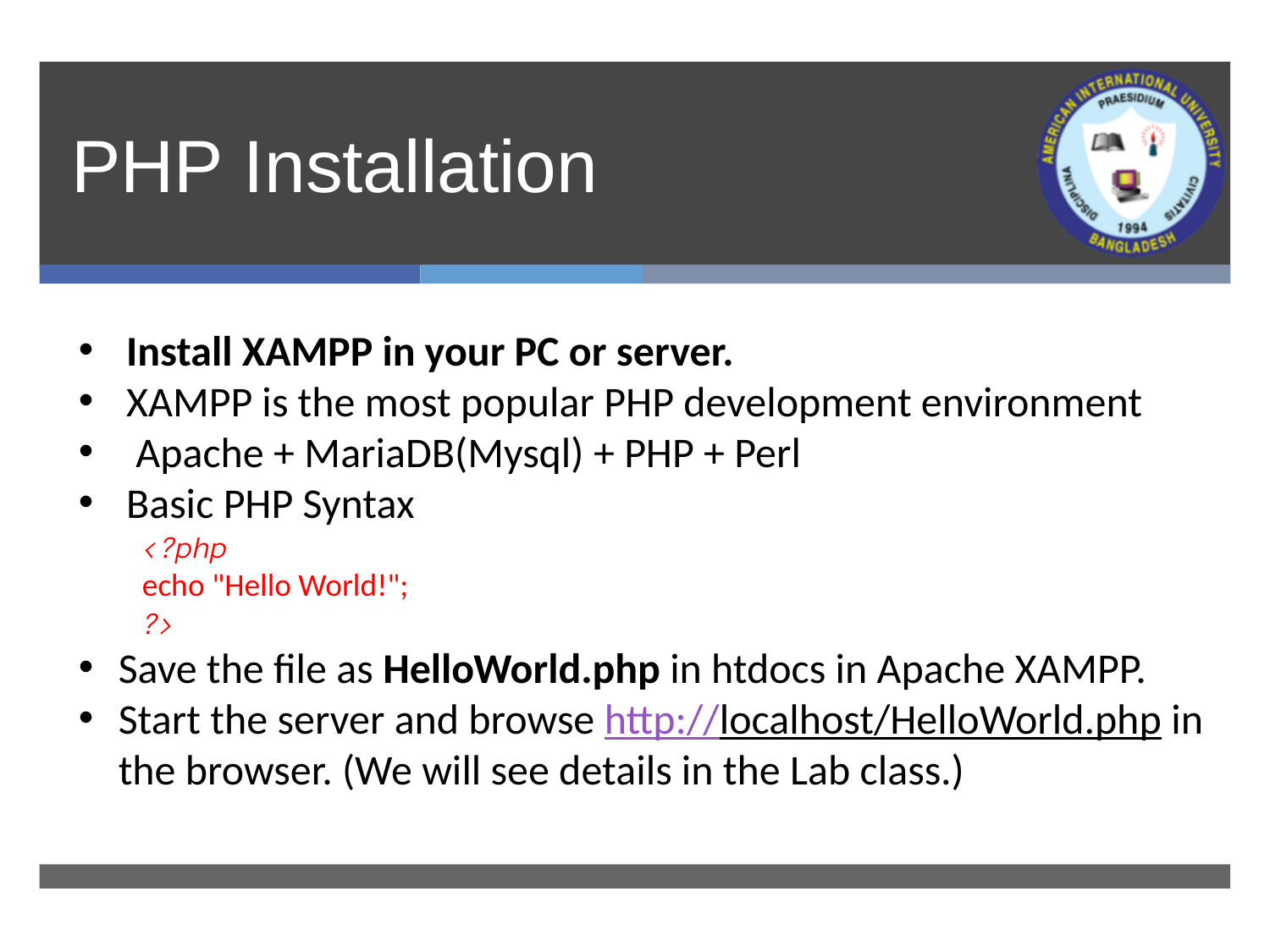

# PHP Installation

Install XAMPP in your PC or server.
XAMPP is the most popular PHP development environment
 Apache + MariaDB(Mysql) + PHP + Perl
Basic PHP Syntax
<?php
echo "Hello World!";
?>
Save the file as HelloWorld.php in htdocs in Apache XAMPP.
Start the server and browse http://localhost/HelloWorld.php in the browser. (We will see details in the Lab class.)